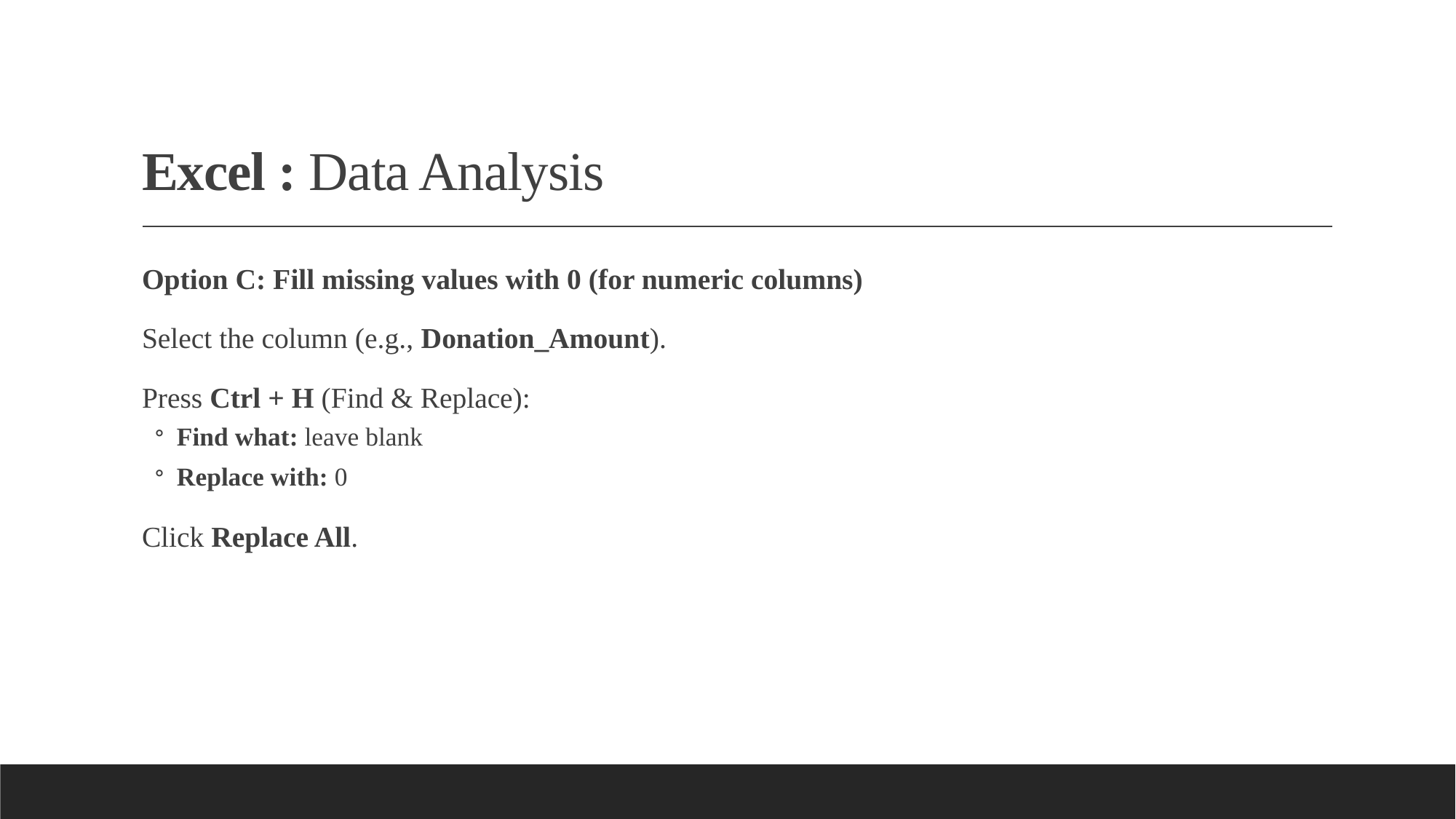

# Excel : Data Analysis
Option C: Fill missing values with 0 (for numeric columns)
Select the column (e.g., Donation_Amount).
Press Ctrl + H (Find & Replace):
Find what: leave blank
Replace with: 0
Click Replace All.